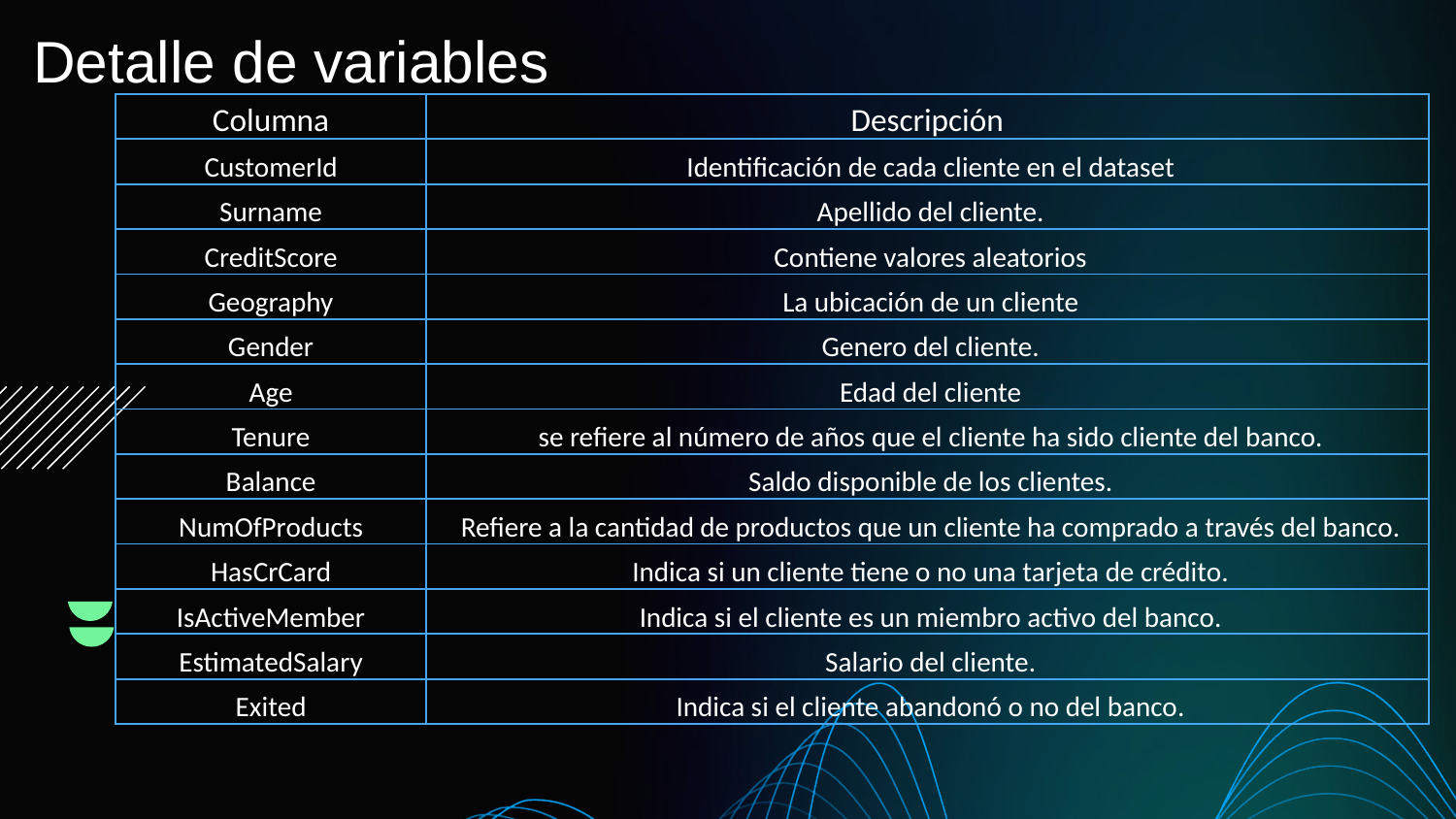

# Detalle de variables
| Columna | Descripción |
| --- | --- |
| CustomerId | Identificación de cada cliente en el dataset |
| Surname | Apellido del cliente. |
| CreditScore | Contiene valores aleatorios |
| Geography | La ubicación de un cliente |
| Gender | Genero del cliente. |
| Age | Edad del cliente |
| Tenure | se refiere al número de años que el cliente ha sido cliente del banco. |
| Balance | Saldo disponible de los clientes. |
| NumOfProducts | Refiere a la cantidad de productos que un cliente ha comprado a través del banco. |
| HasCrCard | Indica si un cliente tiene o no una tarjeta de crédito. |
| IsActiveMember | Indica si el cliente es un miembro activo del banco. |
| EstimatedSalary | Salario del cliente. |
| Exited | Indica si el cliente abandonó o no del banco. |